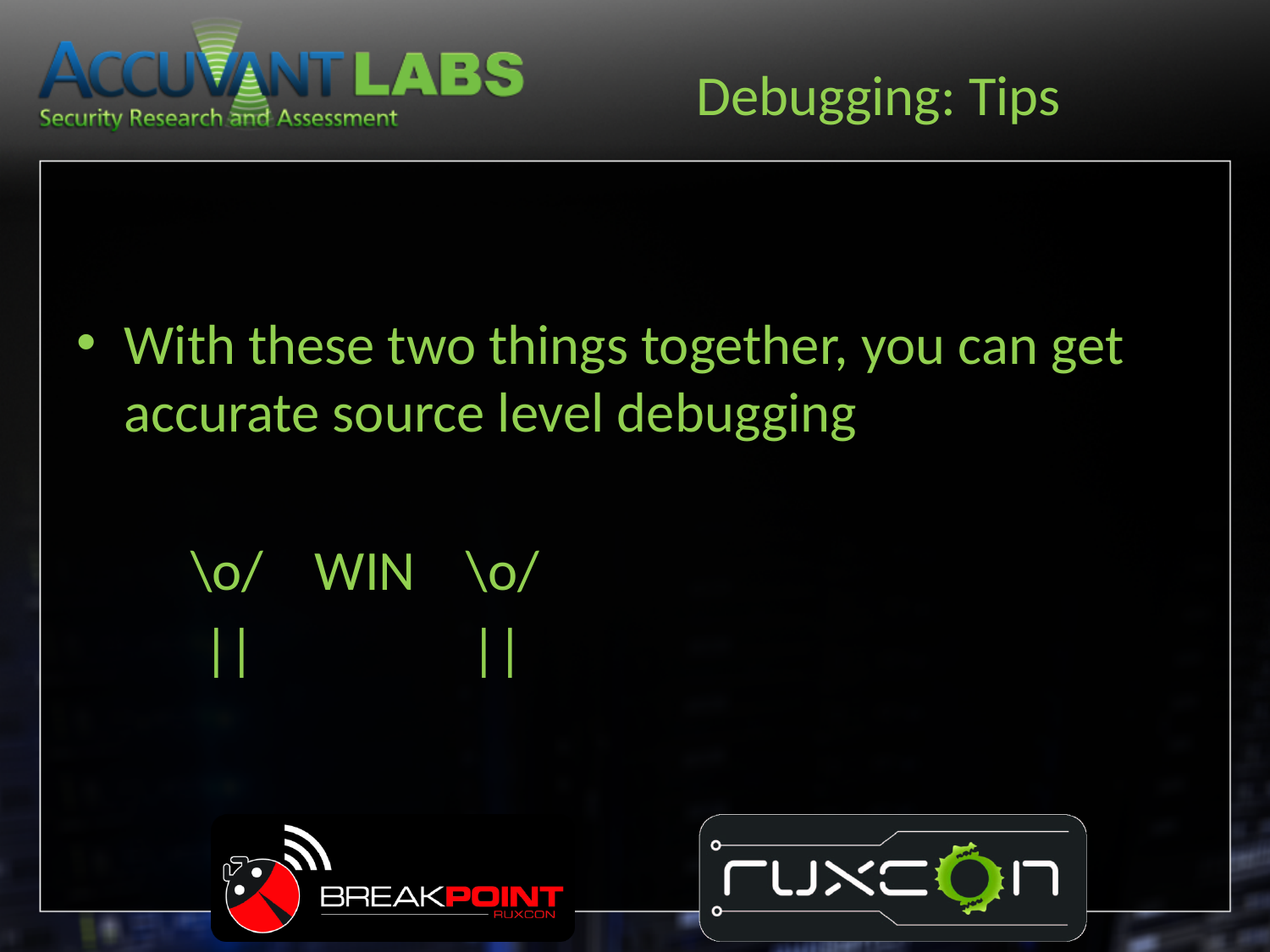

# Debugging: Tips

With these two things together, you can get accurate source level debugging

         \o/    WIN    \o/
          ||                 ||